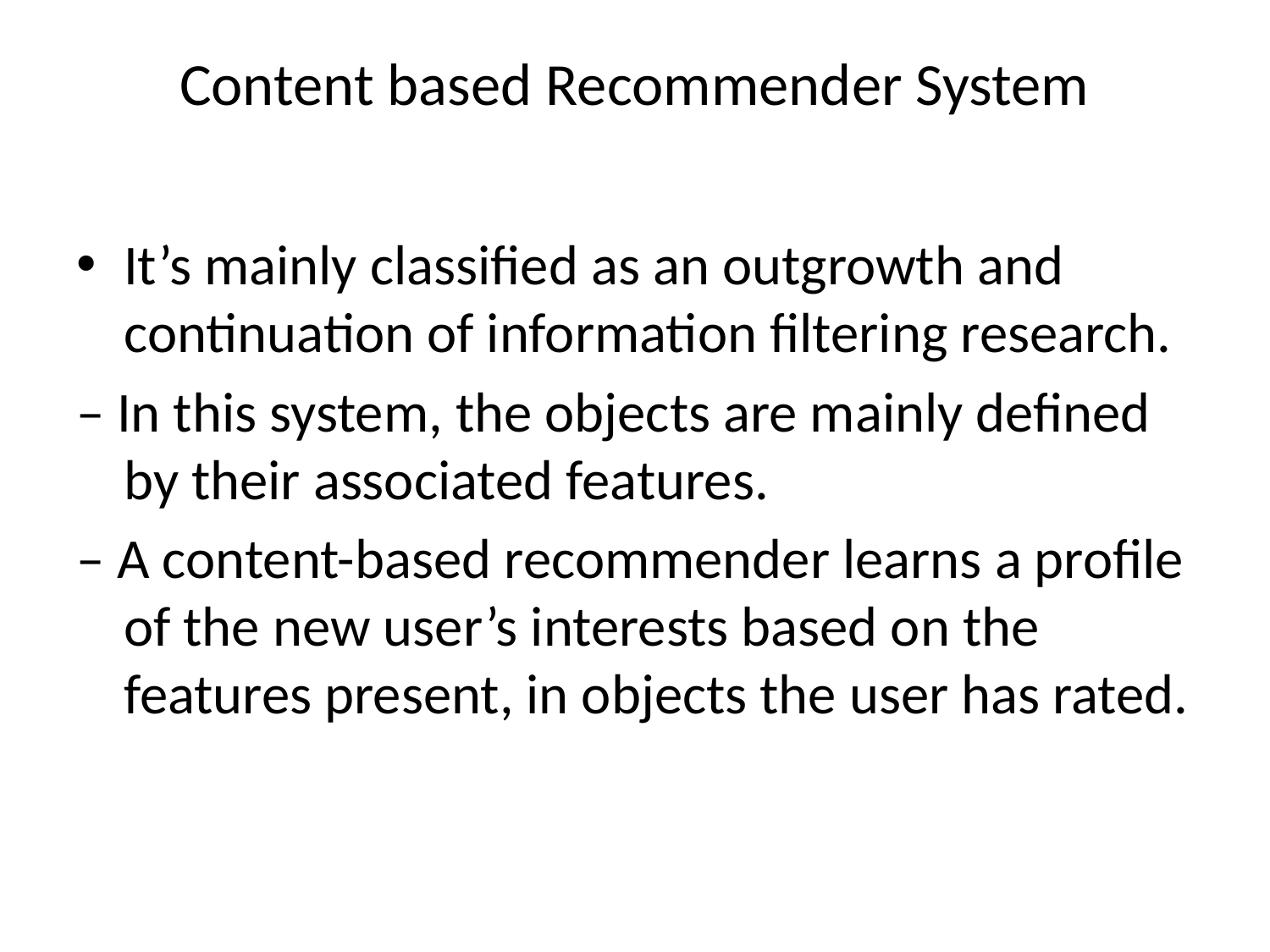

# Content based Recommender System
It’s mainly classified as an outgrowth and continuation of information filtering research.
– In this system, the objects are mainly defined by their associated features.
– A content-based recommender learns a profile of the new user’s interests based on the features present, in objects the user has rated.